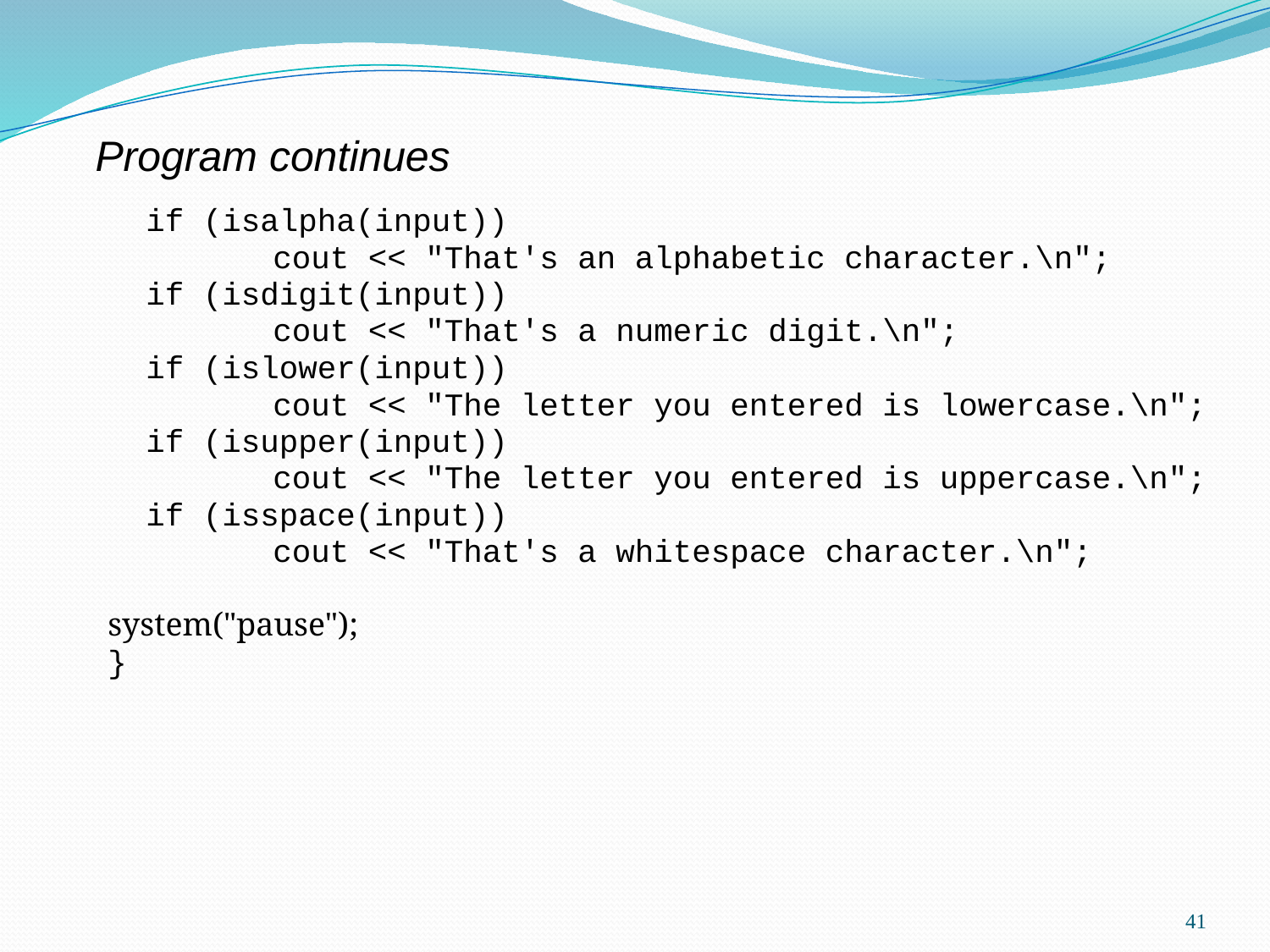

# Program continues
	if (isalpha(input))
		cout << "That's an alphabetic character.\n";
	if (isdigit(input))
		cout << "That's a numeric digit.\n";
	if (islower(input))
		cout << "The letter you entered is lowercase.\n";
	if (isupper(input))
		cout << "The letter you entered is uppercase.\n";
	if (isspace(input))
		cout << "That's a whitespace character.\n";

system("pause");
}
41